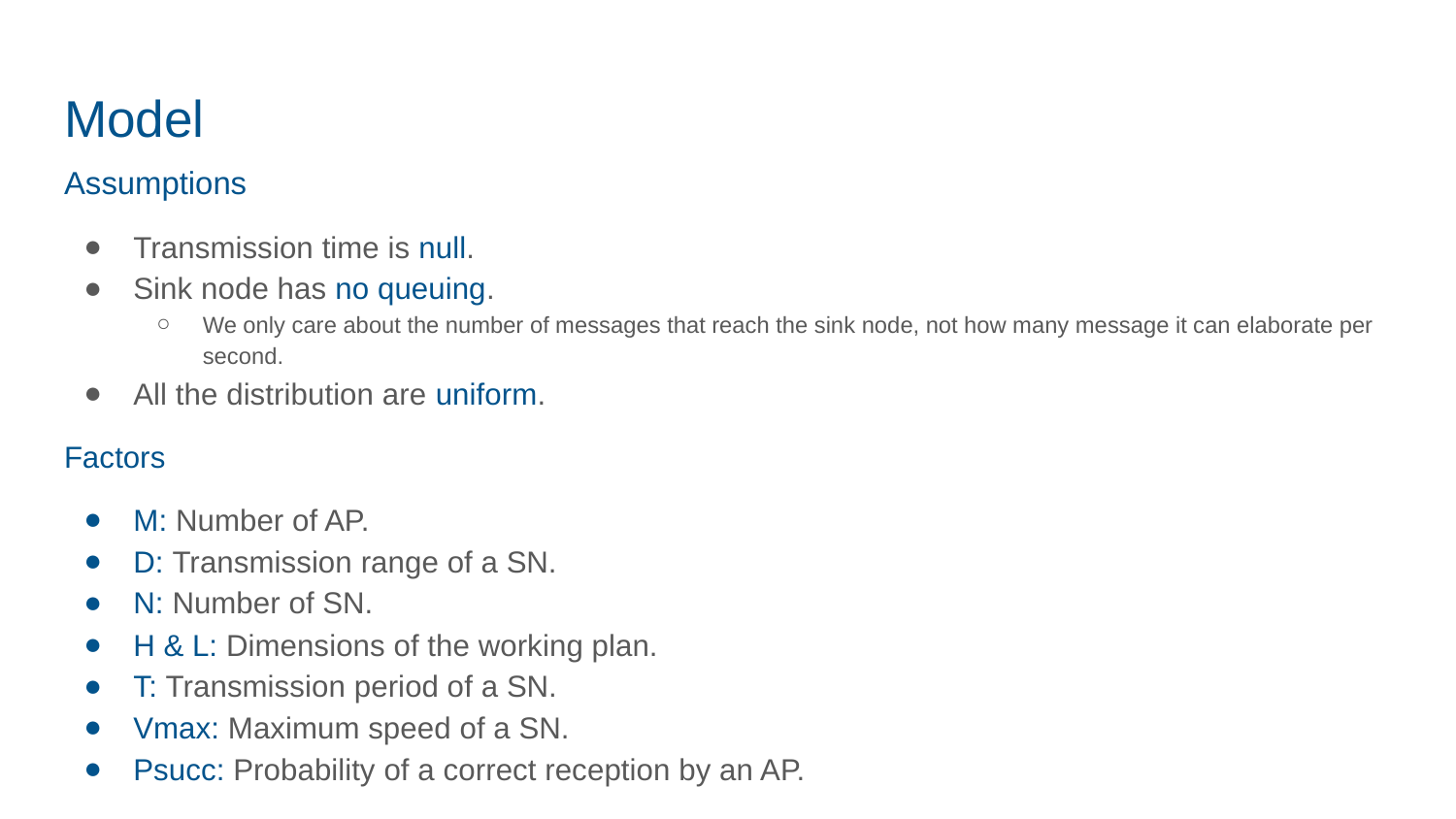

# Model
Assumptions
Transmission time is null.
Sink node has no queuing.
We only care about the number of messages that reach the sink node, not how many message it can elaborate per second.
All the distribution are uniform.
Factors
M: Number of AP.
D: Transmission range of a SN.
N: Number of SN.
H & L: Dimensions of the working plan.
T: Transmission period of a SN.
Vmax: Maximum speed of a SN.
Psucc: Probability of a correct reception by an AP.